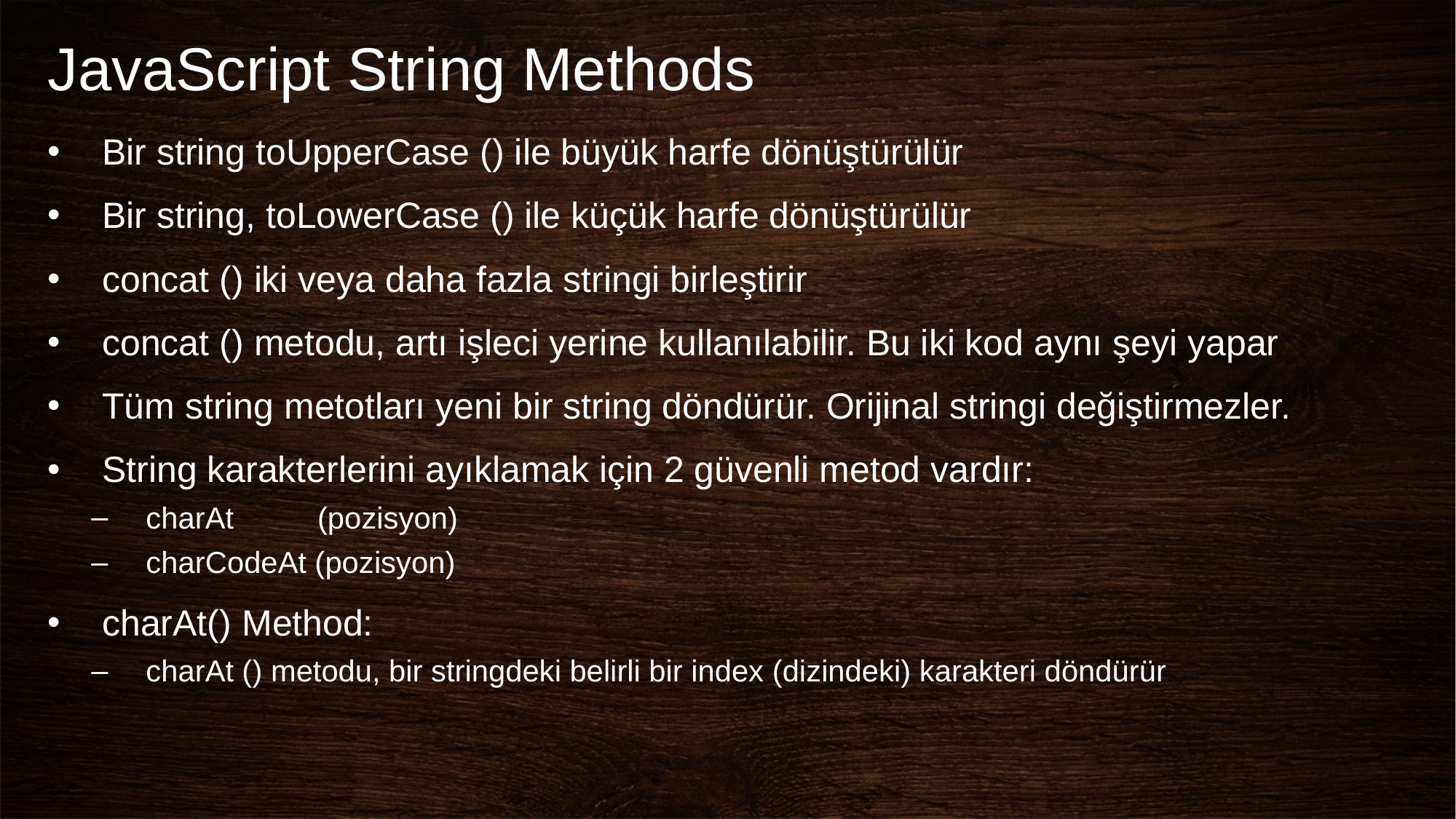

# JavaScript String Methods
Bir string toUpperCase () ile büyük harfe dönüştürülür
Bir string, toLowerCase () ile küçük harfe dönüştürülür
concat () iki veya daha fazla stringi birleştirir
concat () metodu, artı işleci yerine kullanılabilir. Bu iki kod aynı şeyi yapar
Tüm string metotları yeni bir string döndürür. Orijinal stringi değiştirmezler.
String karakterlerini ayıklamak için 2 güvenli metod vardır:
charAt          (pozisyon)
charCodeAt (pozisyon)
charAt() Method:
charAt () metodu, bir stringdeki belirli bir index (dizindeki) karakteri döndürür